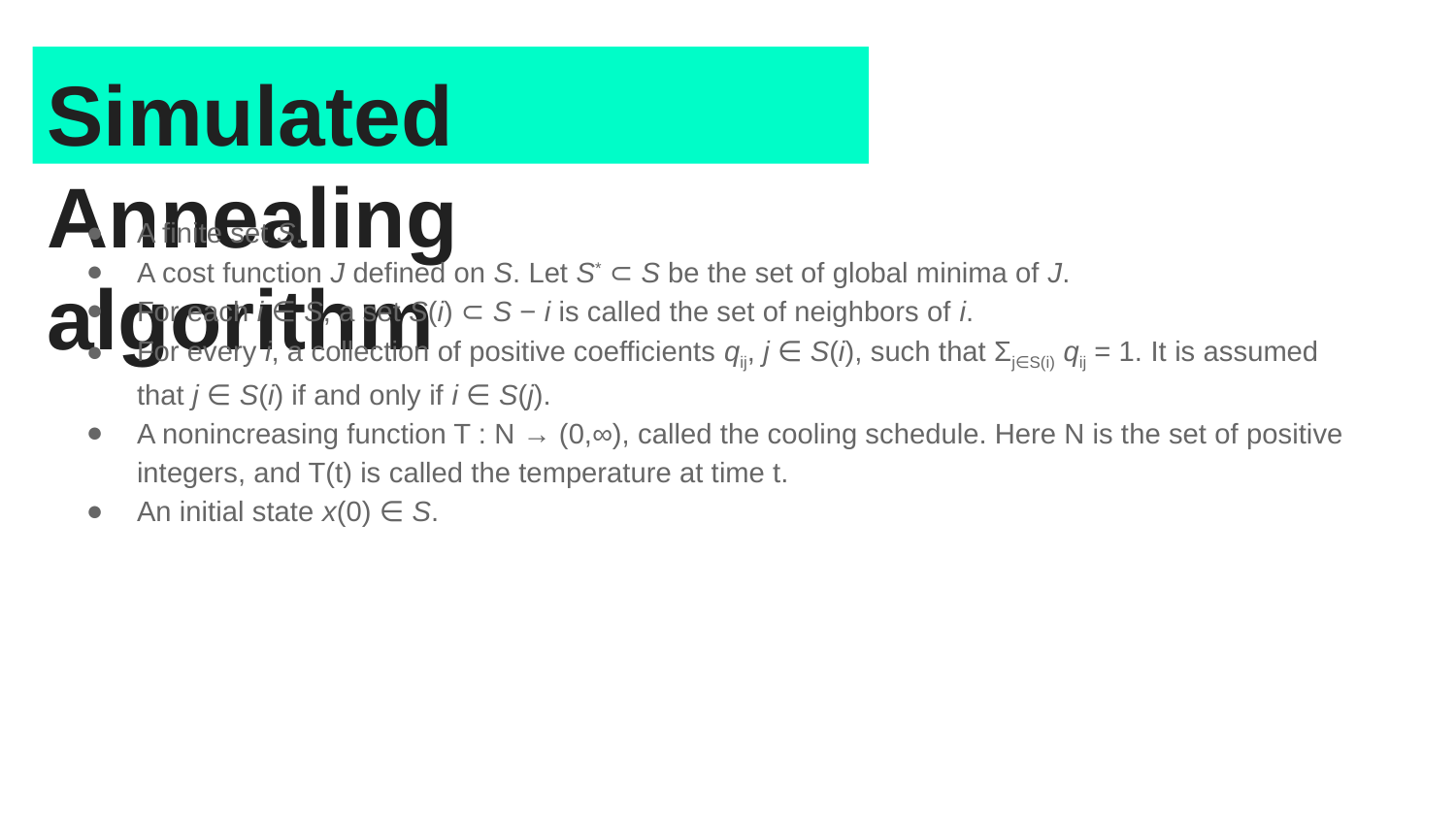

# Simulated Annealing algorithm
A finite set S.
A cost function J defined on S. Let S* ⊂ S be the set of global minima of J.
For each i ∈ S, a set S(i) ⊂ S − i is called the set of neighbors of i.
For every i, a collection of positive coefficients qij, j ∈ S(i), such that Σj∈S(i) qij = 1. It is assumed that j ∈ S(i) if and only if i ∈ S(j).
A nonincreasing function T : N → (0,∞), called the cooling schedule. Here N is the set of positive integers, and T(t) is called the temperature at time t.
An initial state x(0) ∈ S.